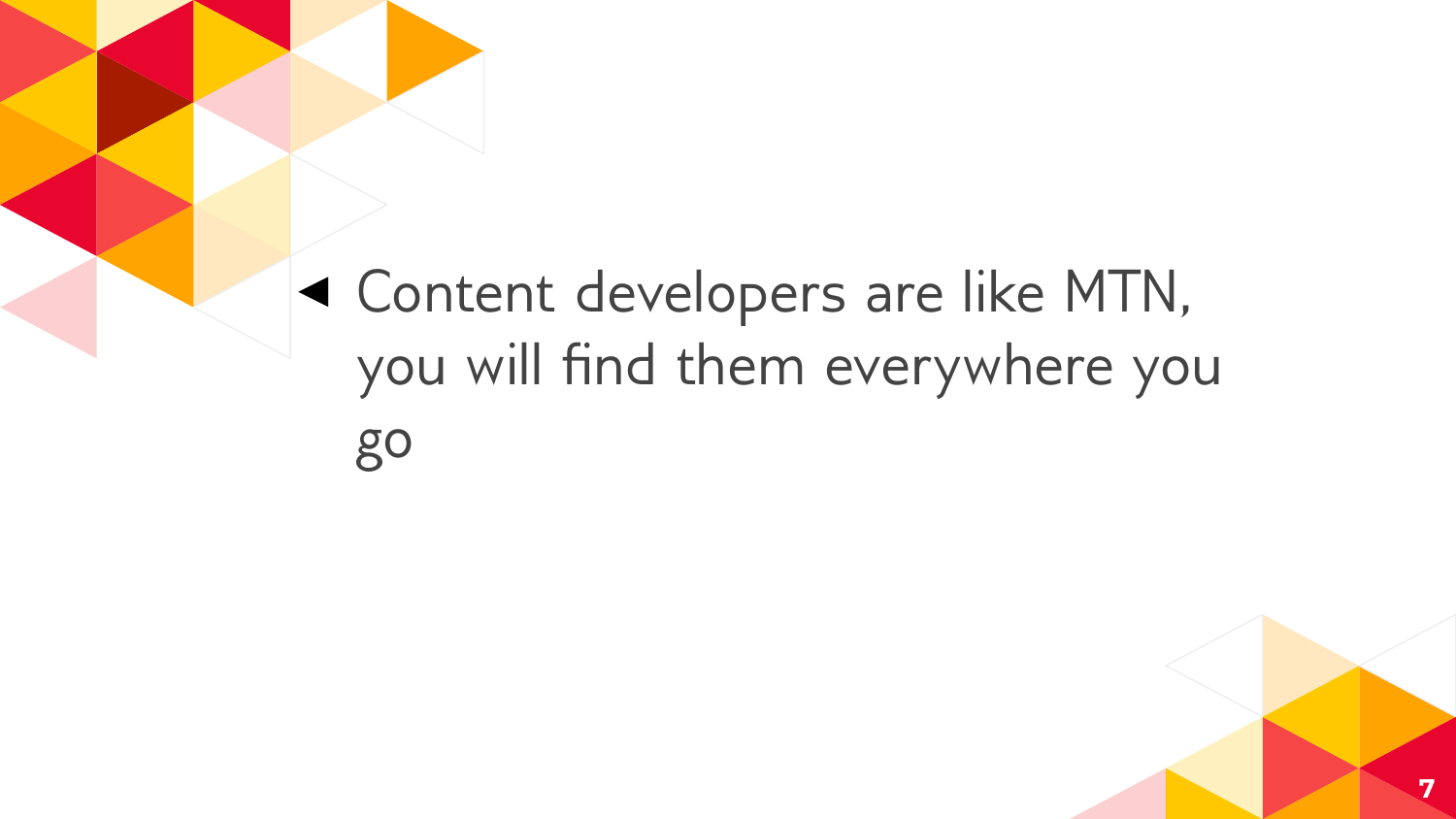

Content developers are like MTN, you will find them everywhere you go
7